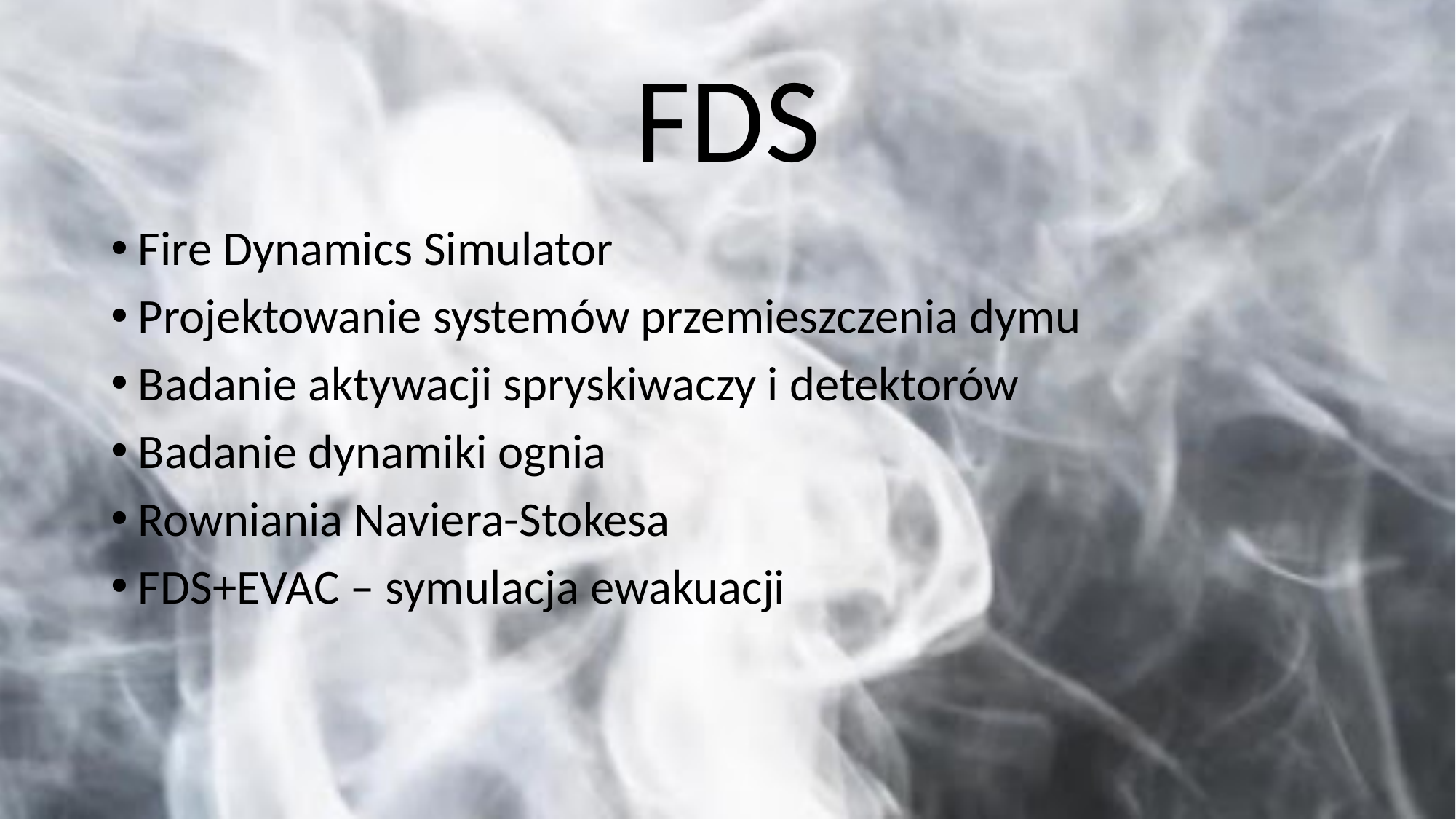

# FDS
Fire Dynamics Simulator
Projektowanie systemów przemieszczenia dymu
Badanie aktywacji spryskiwaczy i detektorów
Badanie dynamiki ognia
Rowniania Naviera-Stokesa
FDS+EVAC – symulacja ewakuacji